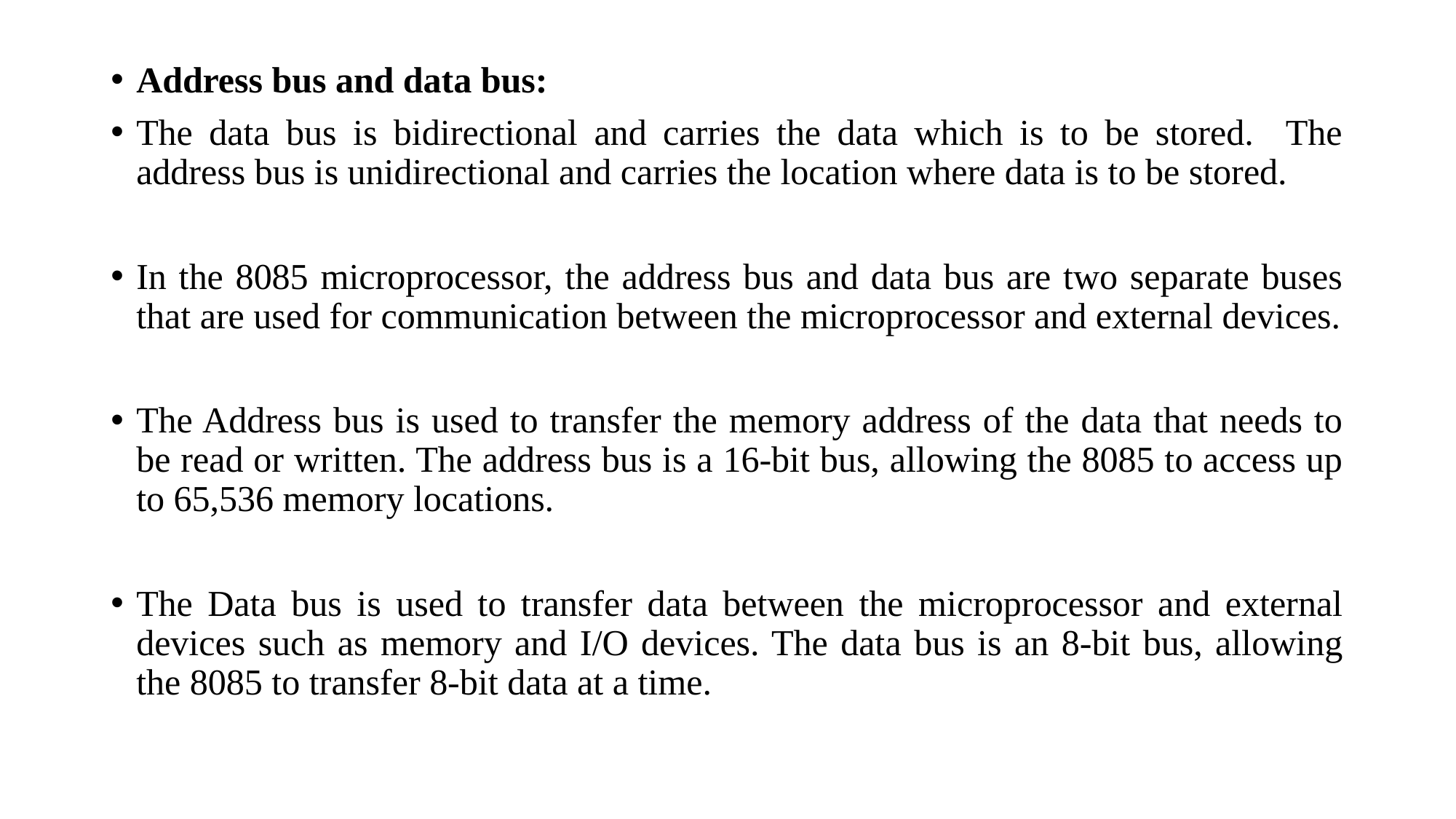

Address bus and data bus:
The data bus is bidirectional and carries the data which is to be stored.  The address bus is unidirectional and carries the location where data is to be stored.

In the 8085 microprocessor, the address bus and data bus are two separate buses that are used for communication between the microprocessor and external devices.

The Address bus is used to transfer the memory address of the data that needs to be read or written. The address bus is a 16-bit bus, allowing the 8085 to access up to 65,536 memory locations.

The Data bus is used to transfer data between the microprocessor and external devices such as memory and I/O devices. The data bus is an 8-bit bus, allowing the 8085 to transfer 8-bit data at a time.